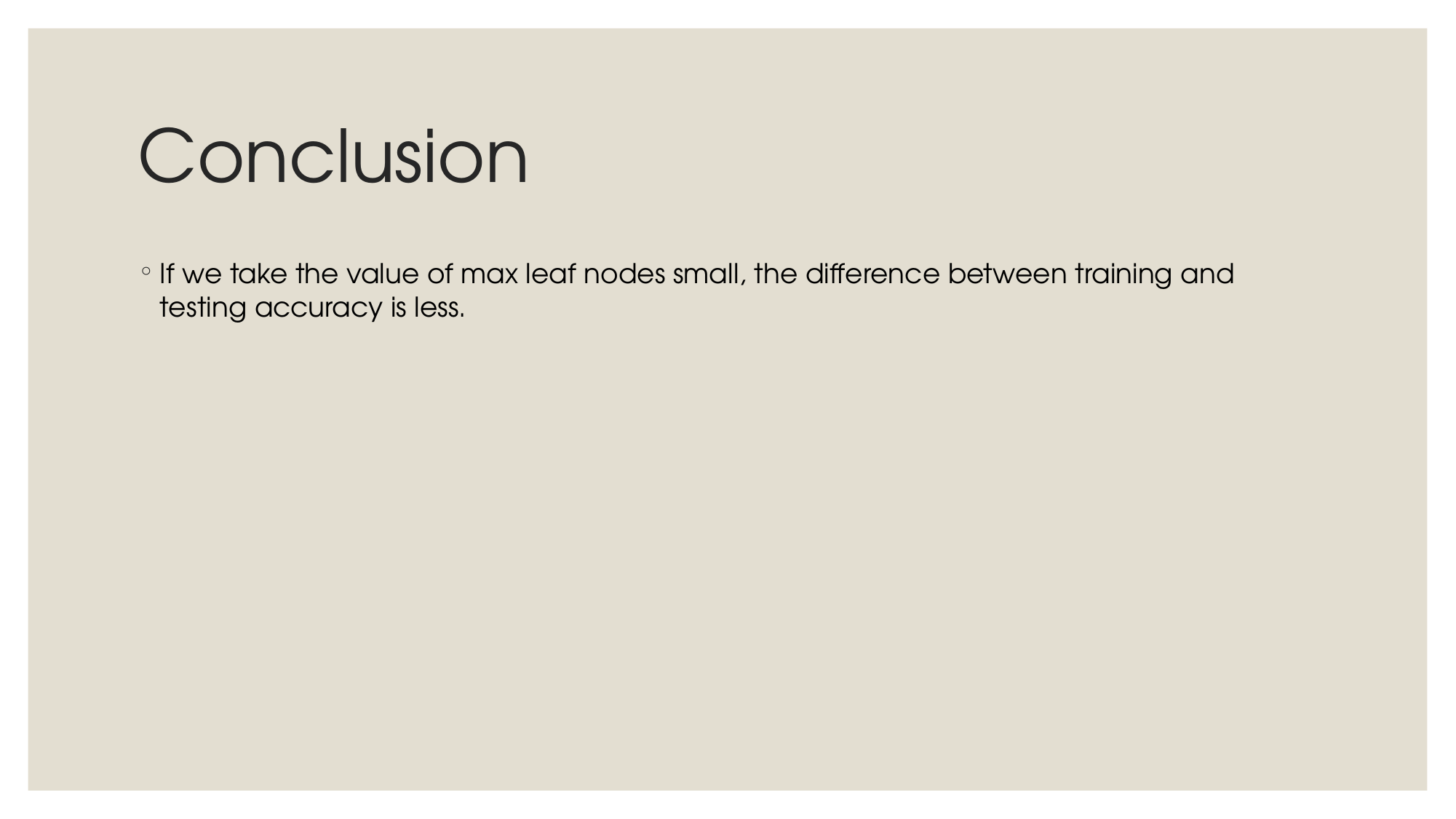

# Conclusion
If we take the value of max leaf nodes small, the difference between training and testing accuracy is less.